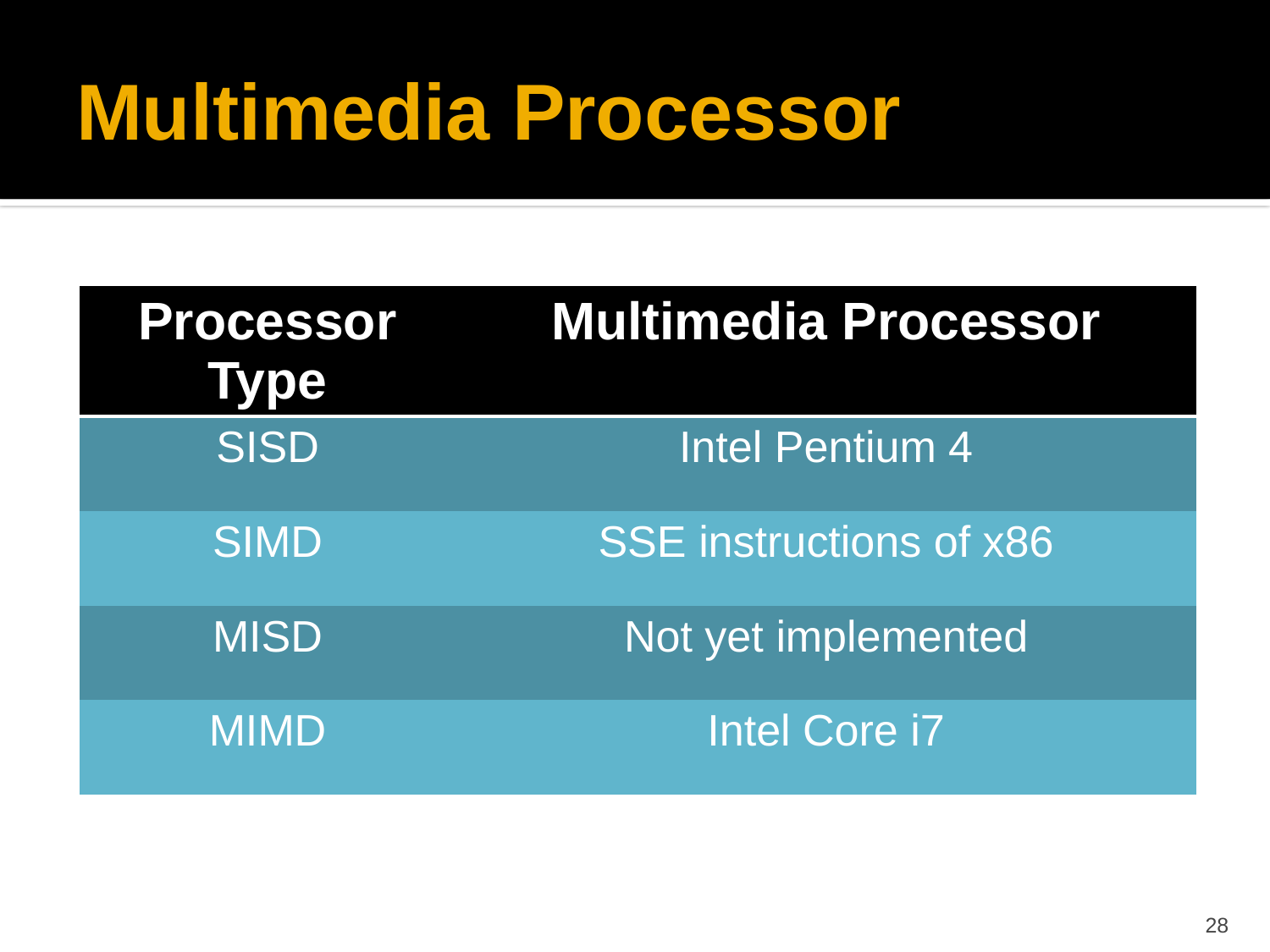

# Multimedia Processor
| Processor Type | Multimedia Processor |
| --- | --- |
| SISD | Intel Pentium 4 |
| SIMD | SSE instructions of x86 |
| MISD | Not yet implemented |
| MIMD | Intel Core i7 |
28